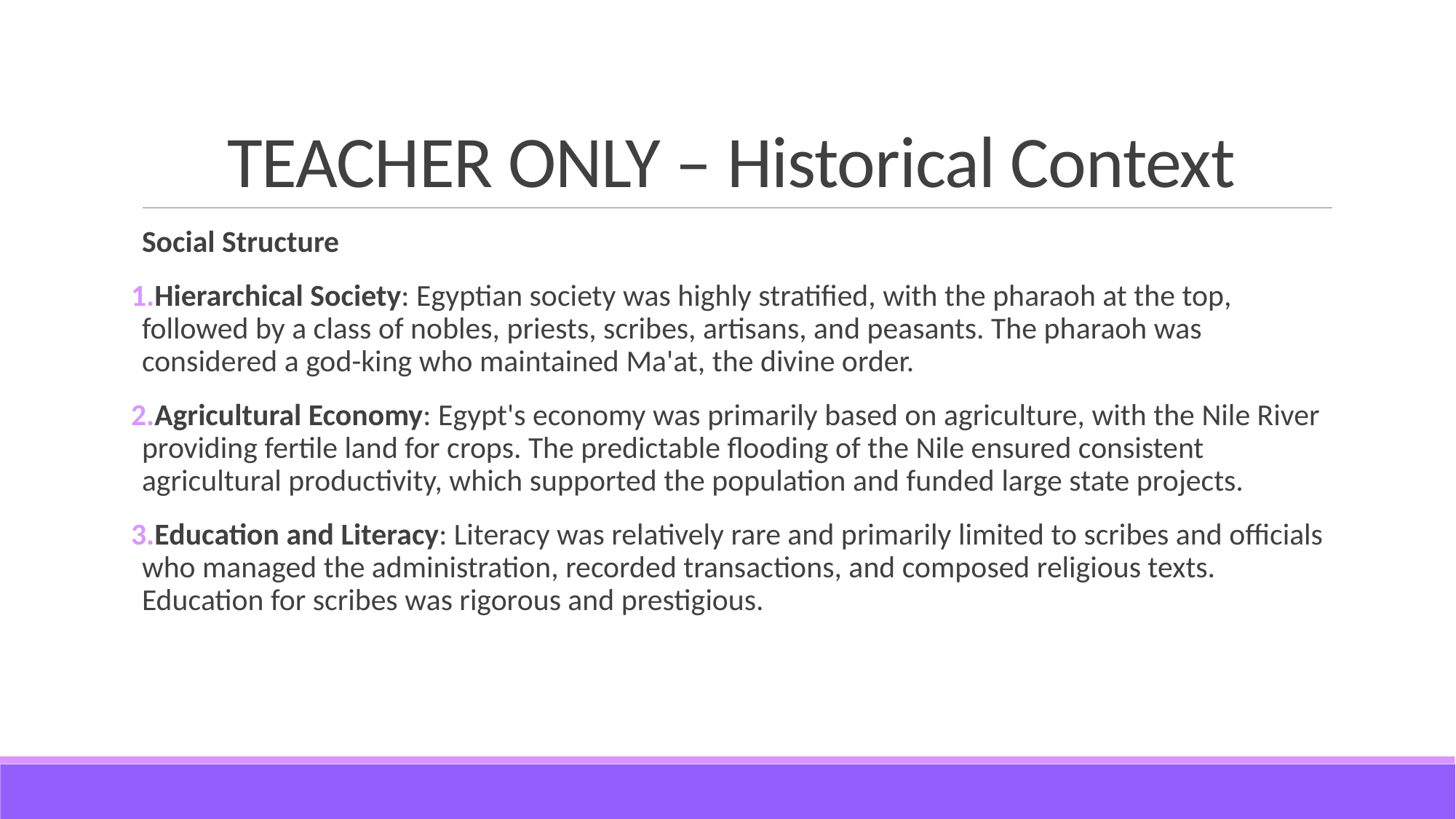

# TEACHER ONLY – Historical Context
Social Structure
Hierarchical Society: Egyptian society was highly stratified, with the pharaoh at the top, followed by a class of nobles, priests, scribes, artisans, and peasants. The pharaoh was considered a god-king who maintained Ma'at, the divine order.
Agricultural Economy: Egypt's economy was primarily based on agriculture, with the Nile River providing fertile land for crops. The predictable flooding of the Nile ensured consistent agricultural productivity, which supported the population and funded large state projects.
Education and Literacy: Literacy was relatively rare and primarily limited to scribes and officials who managed the administration, recorded transactions, and composed religious texts. Education for scribes was rigorous and prestigious.